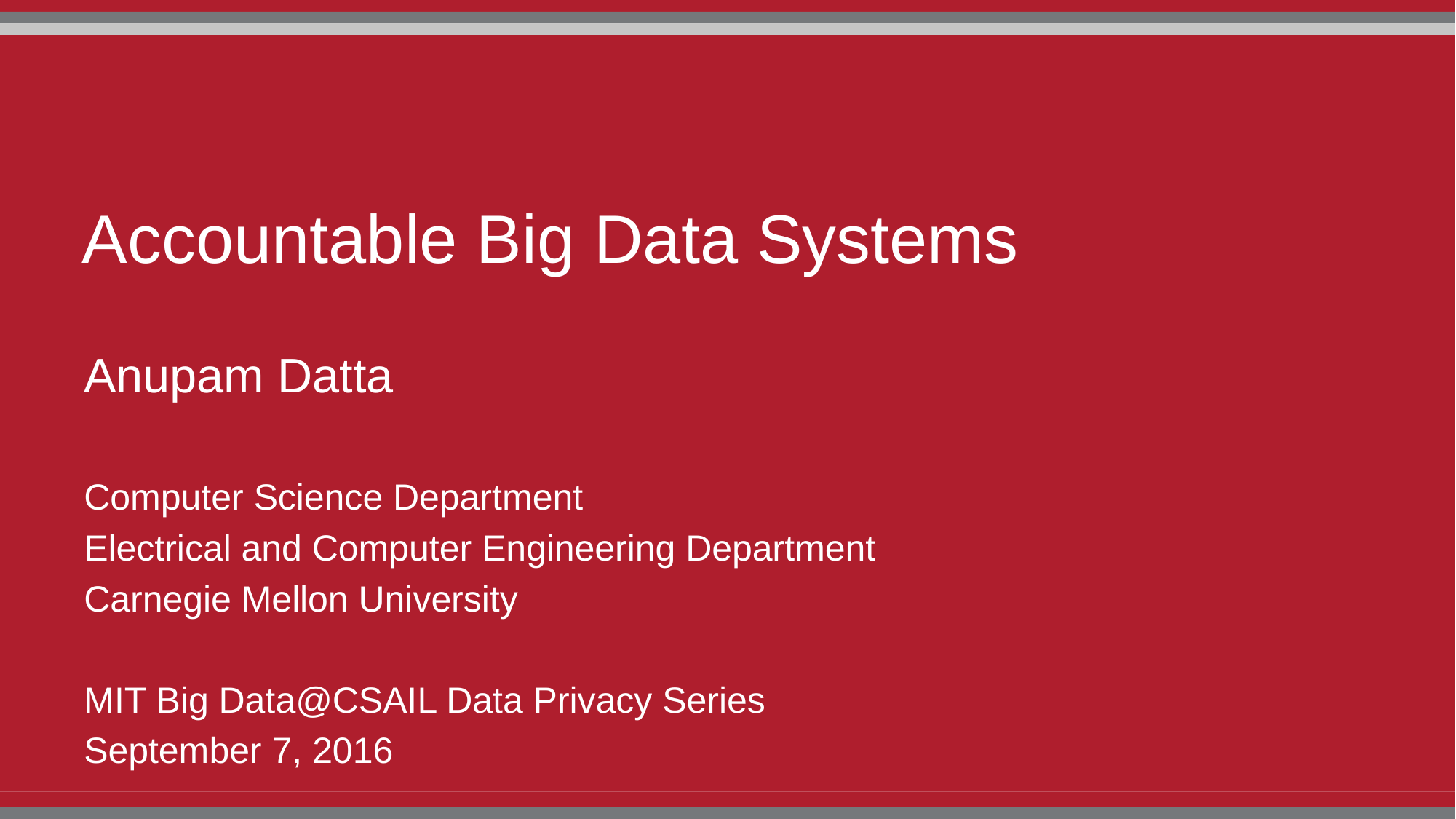

# Accountable Big Data Systems
Anupam Datta

Computer Science Department
Electrical and Computer Engineering Department
Carnegie Mellon University

MIT Big Data@CSAIL Data Privacy Series
September 7, 2016